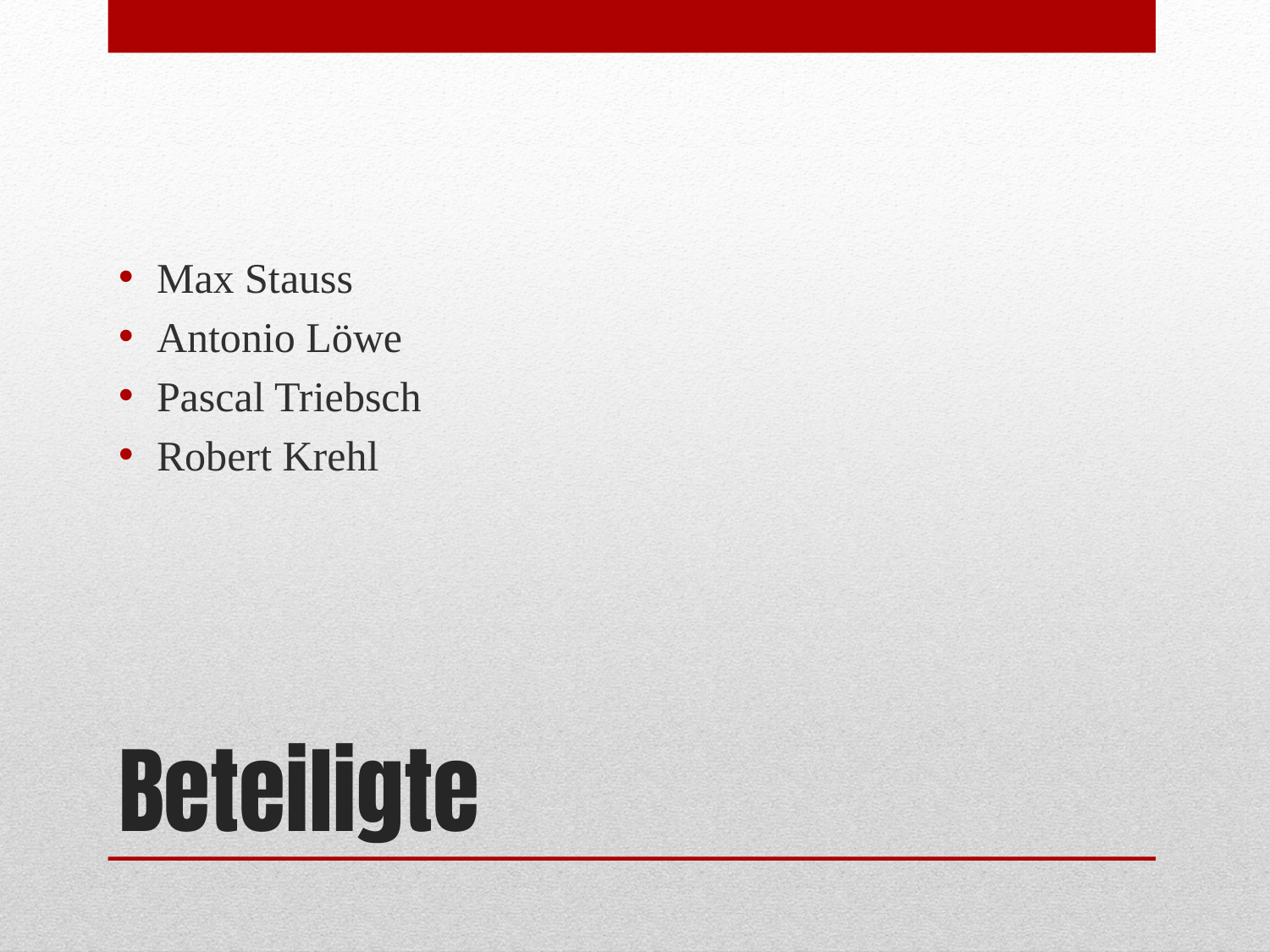

Max Stauss
Antonio Löwe
Pascal Triebsch
Robert Krehl
# Beteiligte